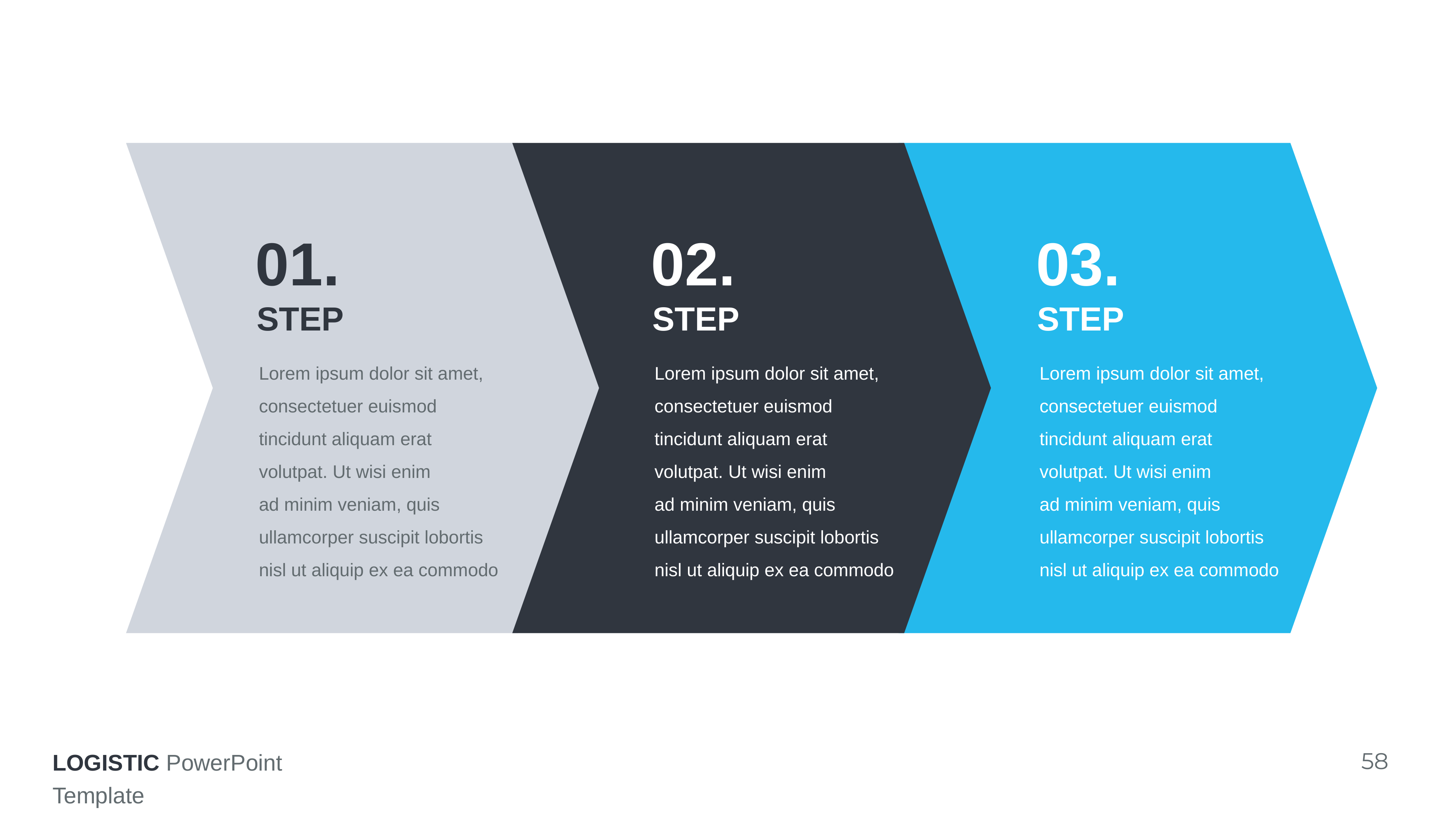

01.
STEP
Lorem ipsum dolor sit amet, consectetuer euismod tincidunt aliquam erat volutpat. Ut wisi enim ad minim veniam, quis ullamcorper suscipit lobortis nisl ut aliquip ex ea commodo

02.
STEP
Lorem ipsum dolor sit amet, consectetuer euismod tincidunt aliquam erat volutpat. Ut wisi enim ad minim veniam, quis ullamcorper suscipit lobortis nisl ut aliquip ex ea commodo

03.
STEP
Lorem ipsum dolor sit amet, consectetuer euismod tincidunt aliquam erat volutpat. Ut wisi enim ad minim veniam, quis ullamcorper suscipit lobortis nisl ut aliquip ex ea commodo
58